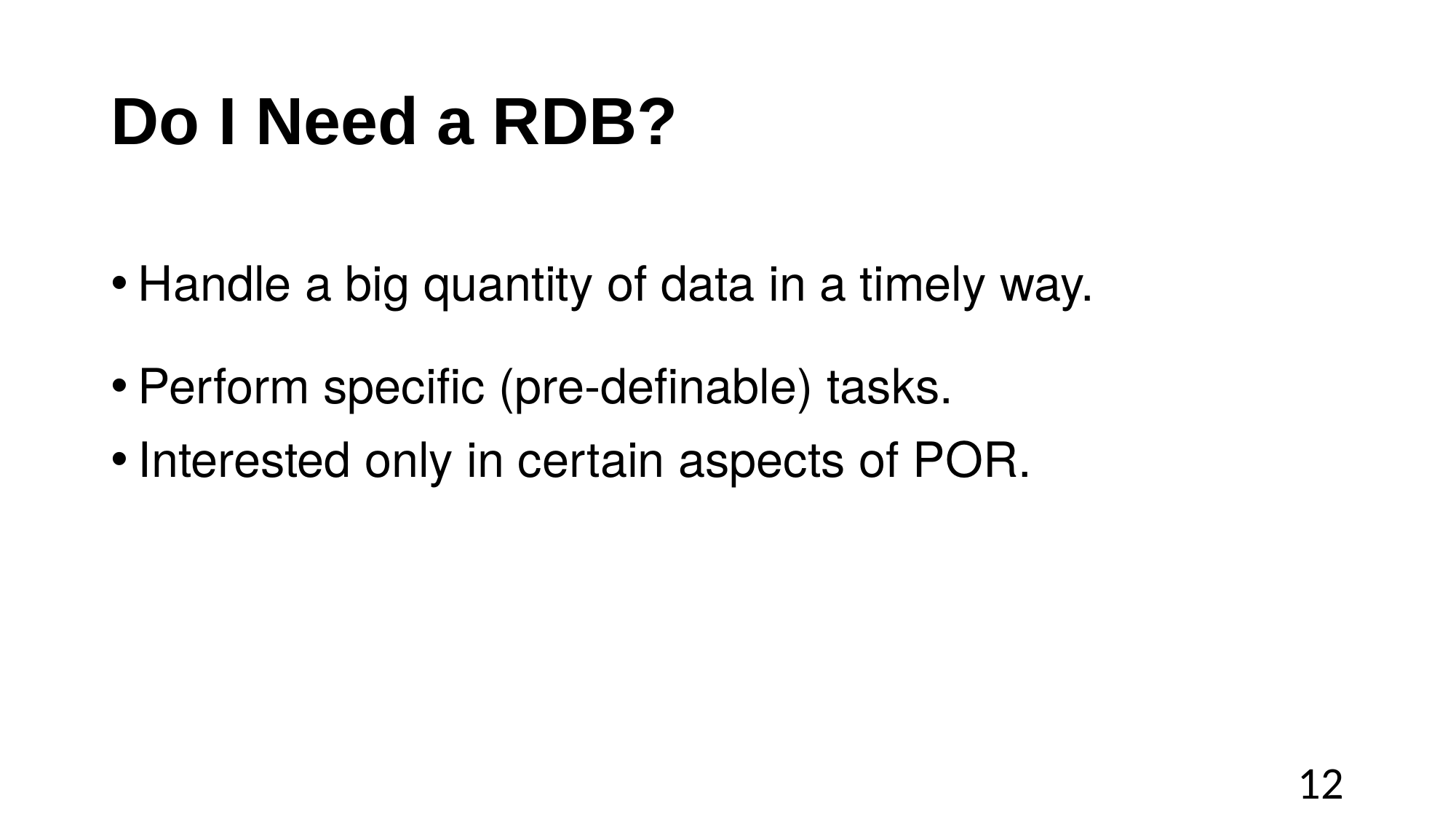

# Do I Need a RDB?
Handle a big quantity of data in a timely way.
Perform specific (pre-definable) tasks.
Interested only in certain aspects of POR.
12